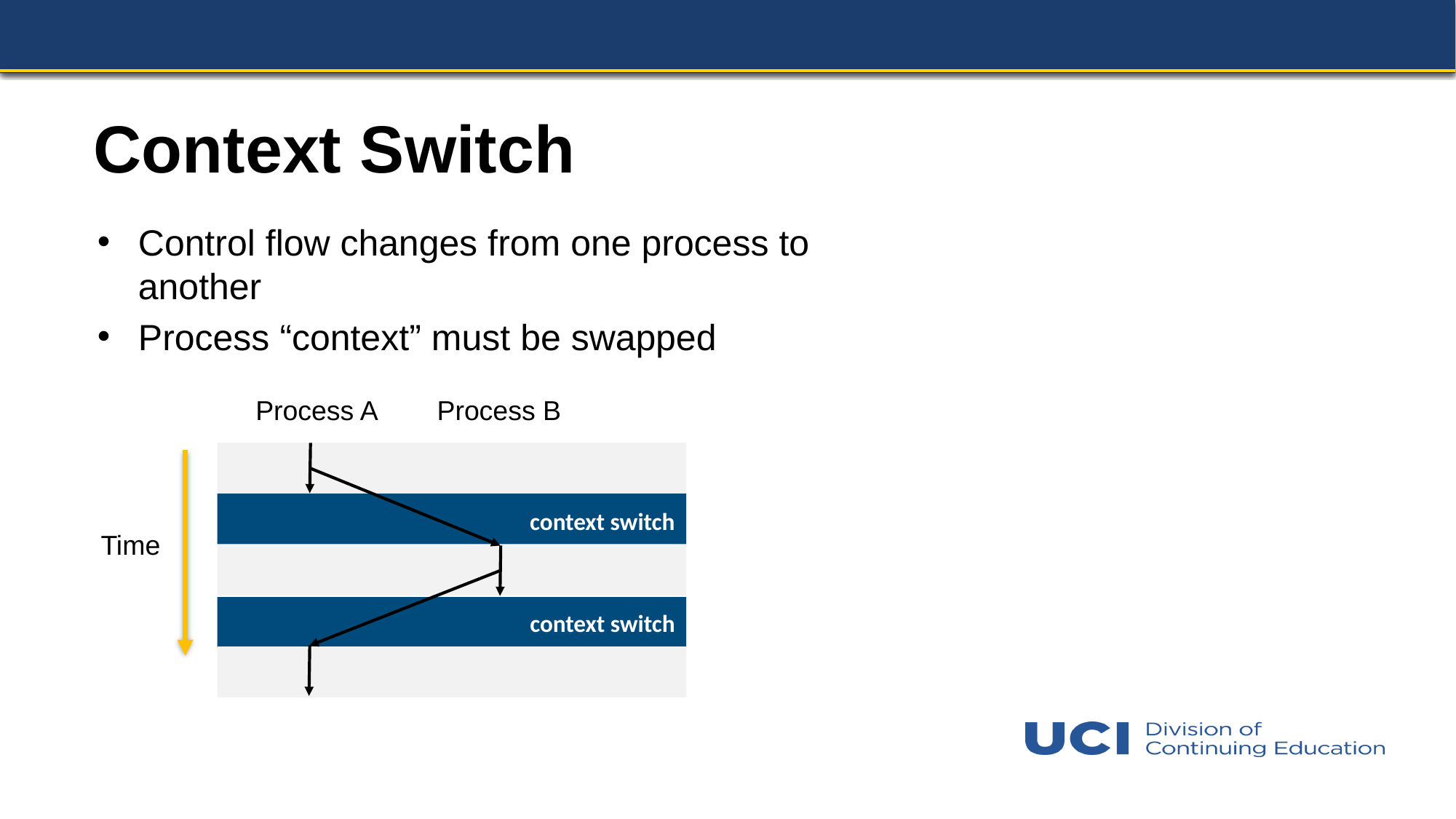

# Context Switch
Control flow changes from one process to another
Process “context” must be swapped
Process A
Process B

context switch
Time

context switch